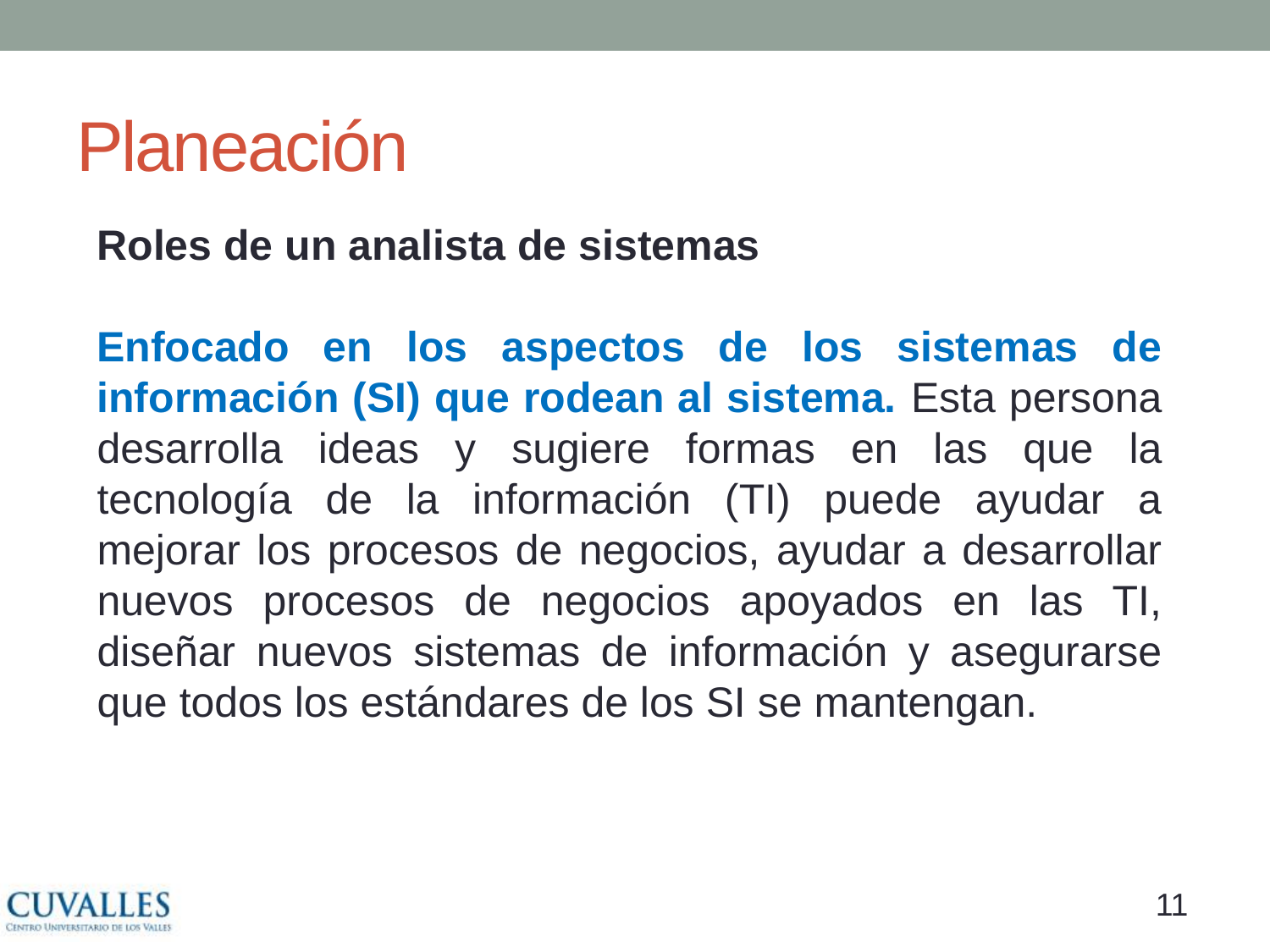

# Planeación
Roles de un analista de sistemas

Enfocado en los aspectos de los sistemas de información (SI) que rodean al sistema. Esta persona desarrolla ideas y sugiere formas en las que la tecnología de la información (TI) puede ayudar a mejorar los procesos de negocios, ayudar a desarrollar nuevos procesos de negocios apoyados en las TI, diseñar nuevos sistemas de información y asegurarse que todos los estándares de los SI se mantengan.

11